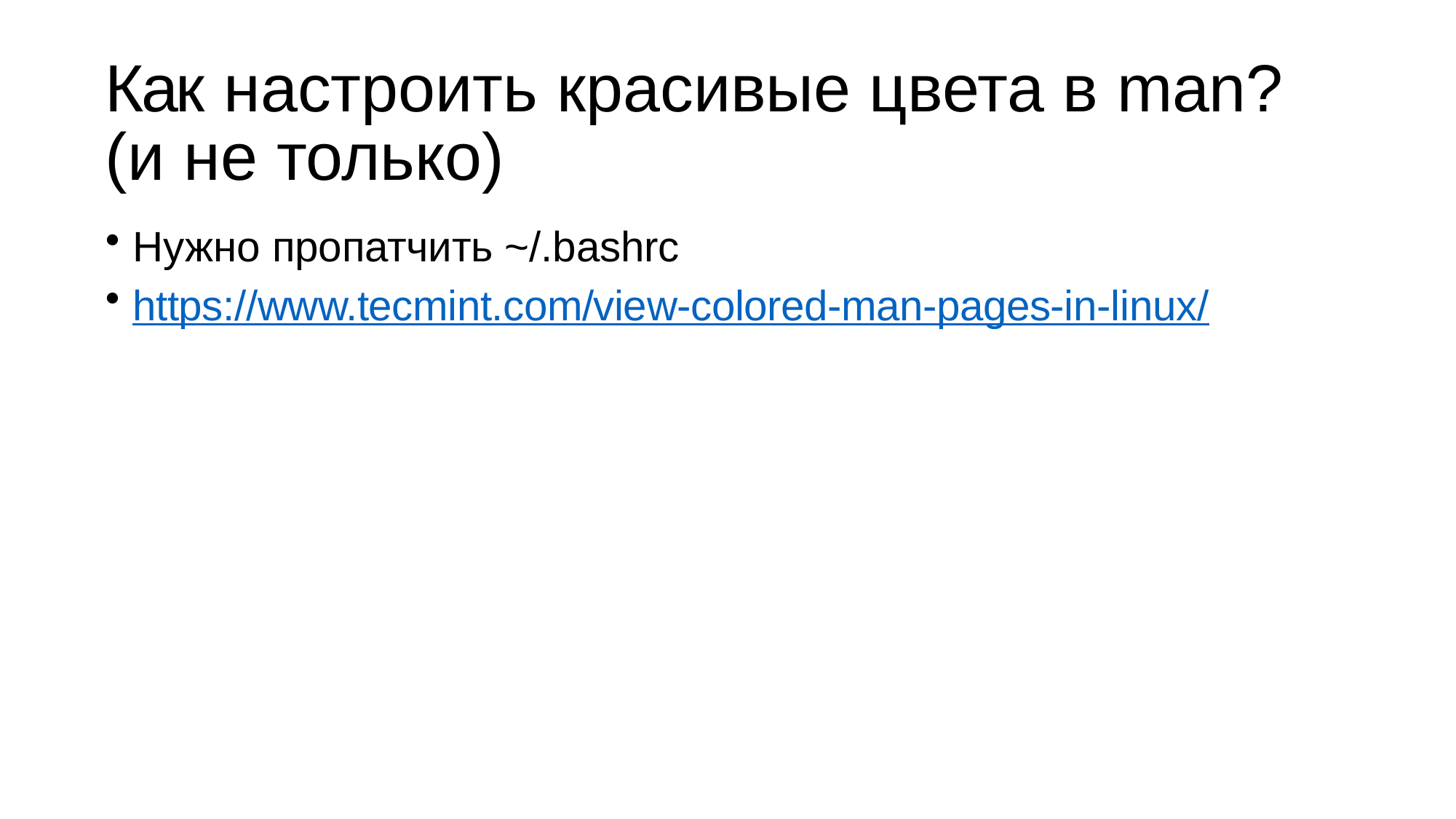

# Как настроить красивые цвета в man? (и не только)
Нужно пропатчить ~/.bashrc
https://www.tecmint.com/view-colored-man-pages-in-linux/